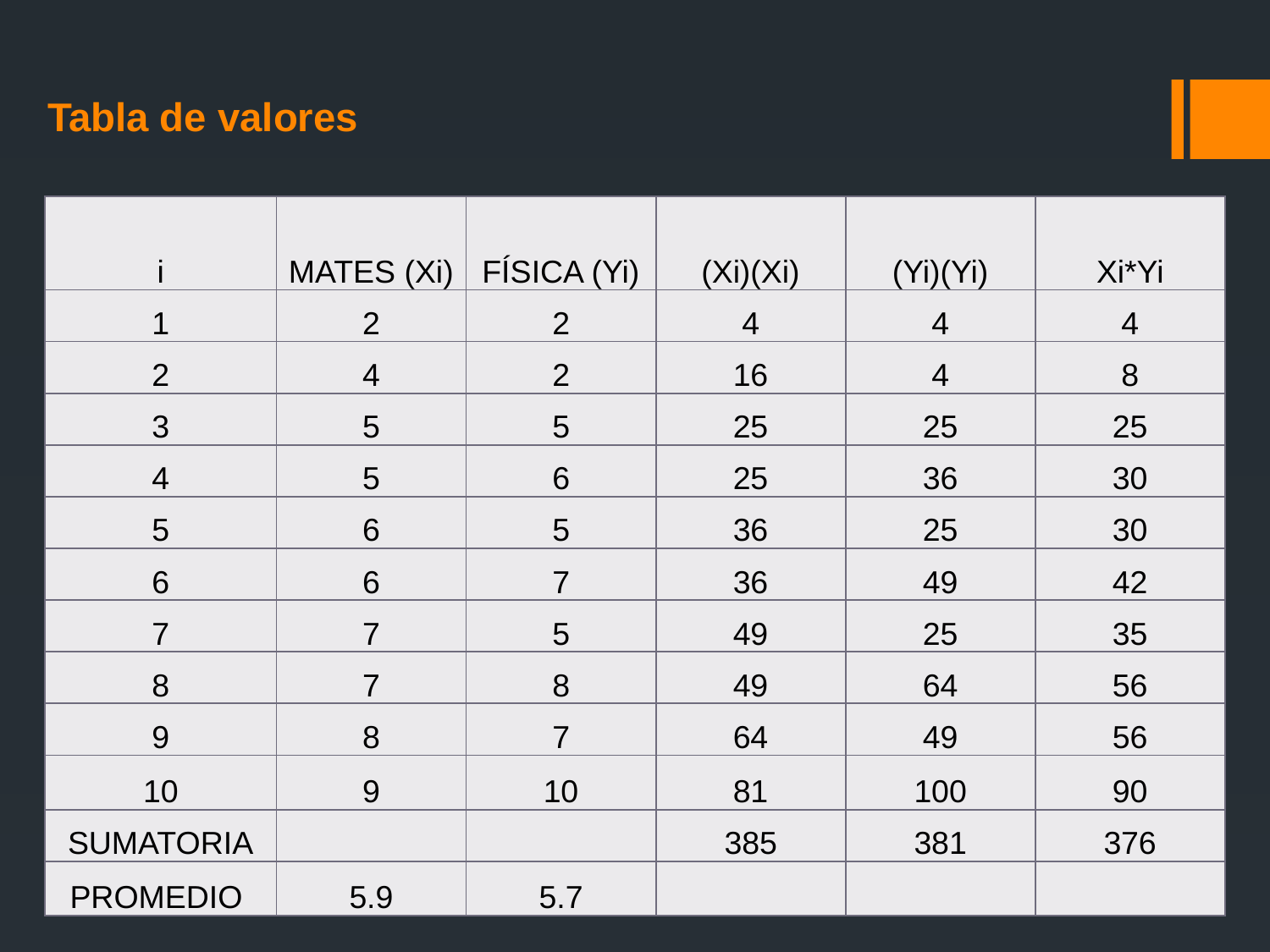

Tabla de valores
| i | MATES (Xi) | FÍSICA (Yi) | (Xi)(Xi) | (Yi)(Yi) | Xi\*Yi |
| --- | --- | --- | --- | --- | --- |
| 1 | 2 | 2 | 4 | 4 | 4 |
| 2 | 4 | 2 | 16 | 4 | 8 |
| 3 | 5 | 5 | 25 | 25 | 25 |
| 4 | 5 | 6 | 25 | 36 | 30 |
| 5 | 6 | 5 | 36 | 25 | 30 |
| 6 | 6 | 7 | 36 | 49 | 42 |
| 7 | 7 | 5 | 49 | 25 | 35 |
| 8 | 7 | 8 | 49 | 64 | 56 |
| 9 | 8 | 7 | 64 | 49 | 56 |
| 10 | 9 | 10 | 81 | 100 | 90 |
| SUMATORIA |  |  | 385 | 381 | 376 |
| PROMEDIO | 5.9 | 5.7 |  |  |  |